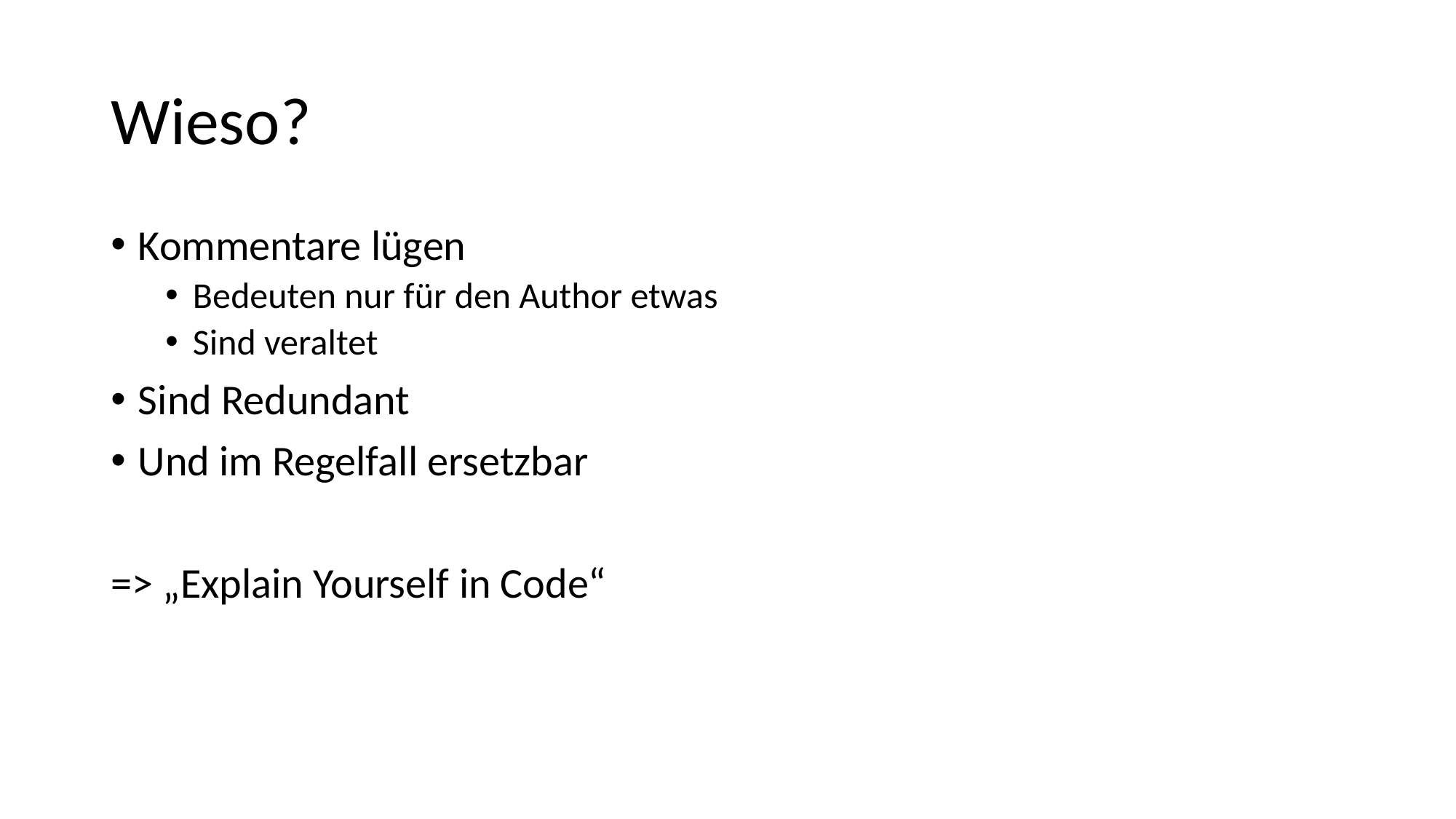

# Wieso?
Kommentare lügen
Bedeuten nur für den Author etwas
Sind veraltet
Sind Redundant
Und im Regelfall ersetzbar

=> „Explain Yourself in Code“